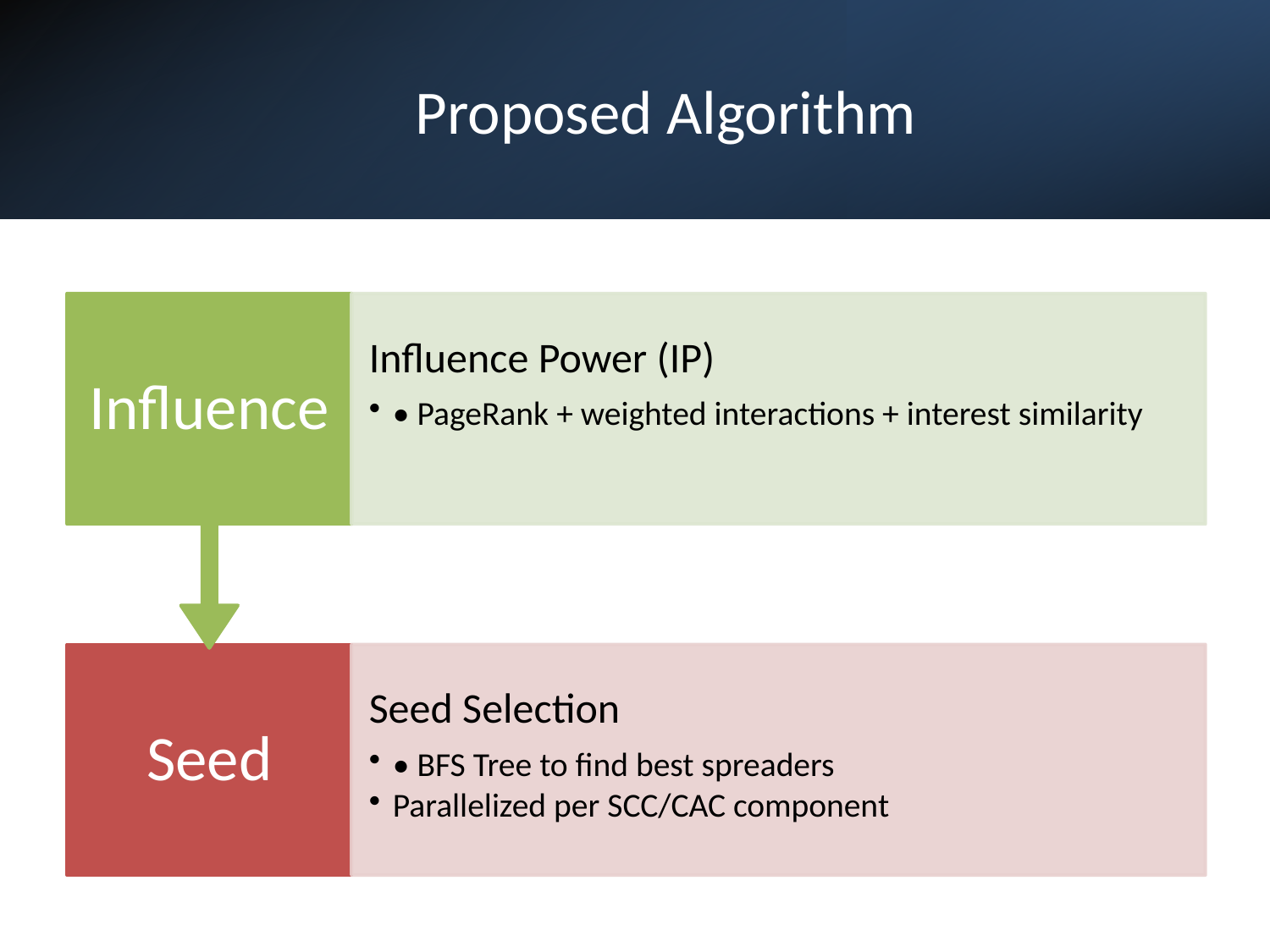

# Proposed Algorithm
Seed
Seed Selection
• BFS Tree to find best spreaders
Parallelized per SCC/CAC component
Influence
Influence Power (IP)
• PageRank + weighted interactions + interest similarity